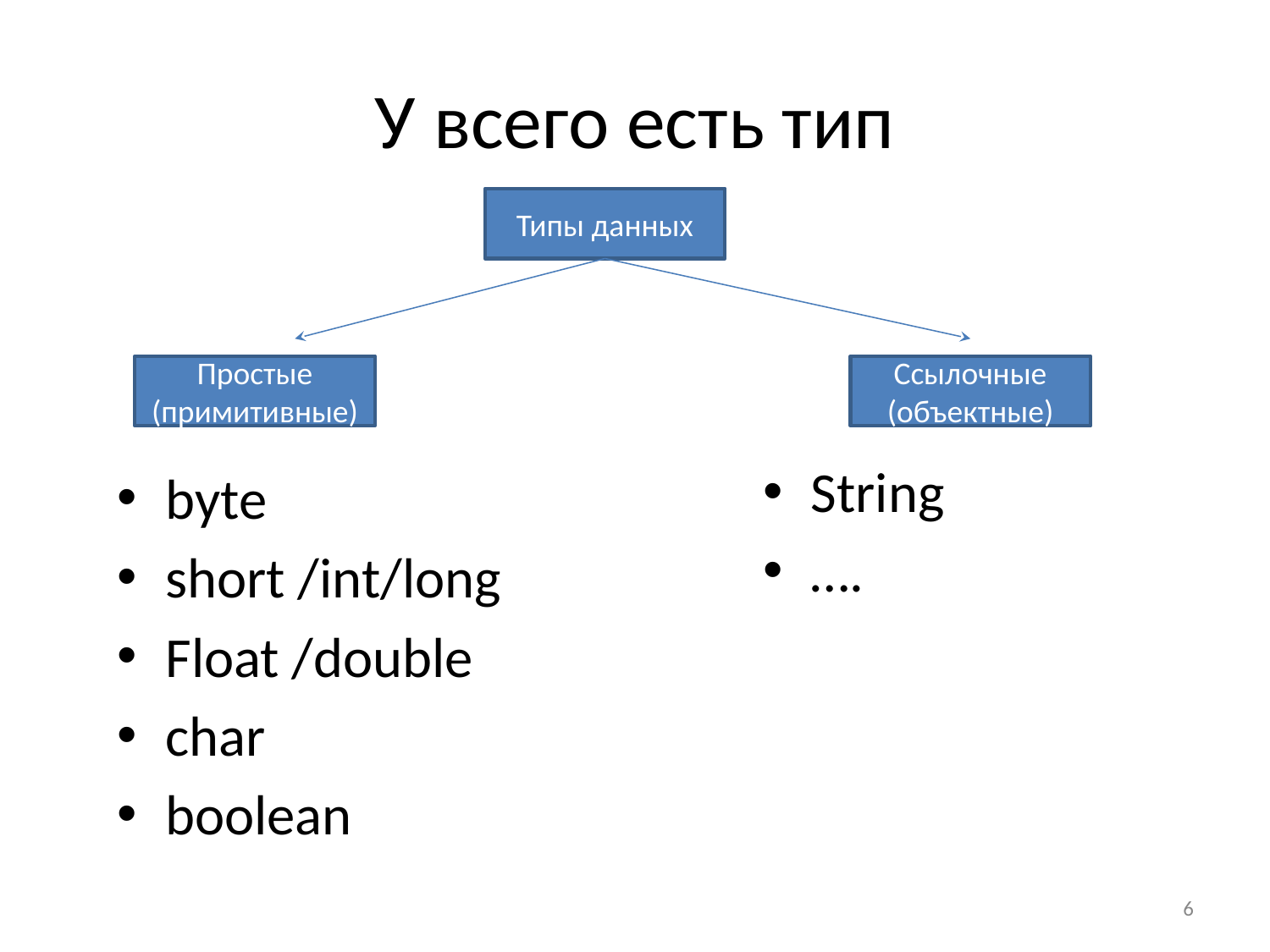

# У всего есть тип
Типы данных
Простые
(примитивные)
Ссылочные (объектные)
String
….

byte
short /int/long
Float /double
char
boolean
6